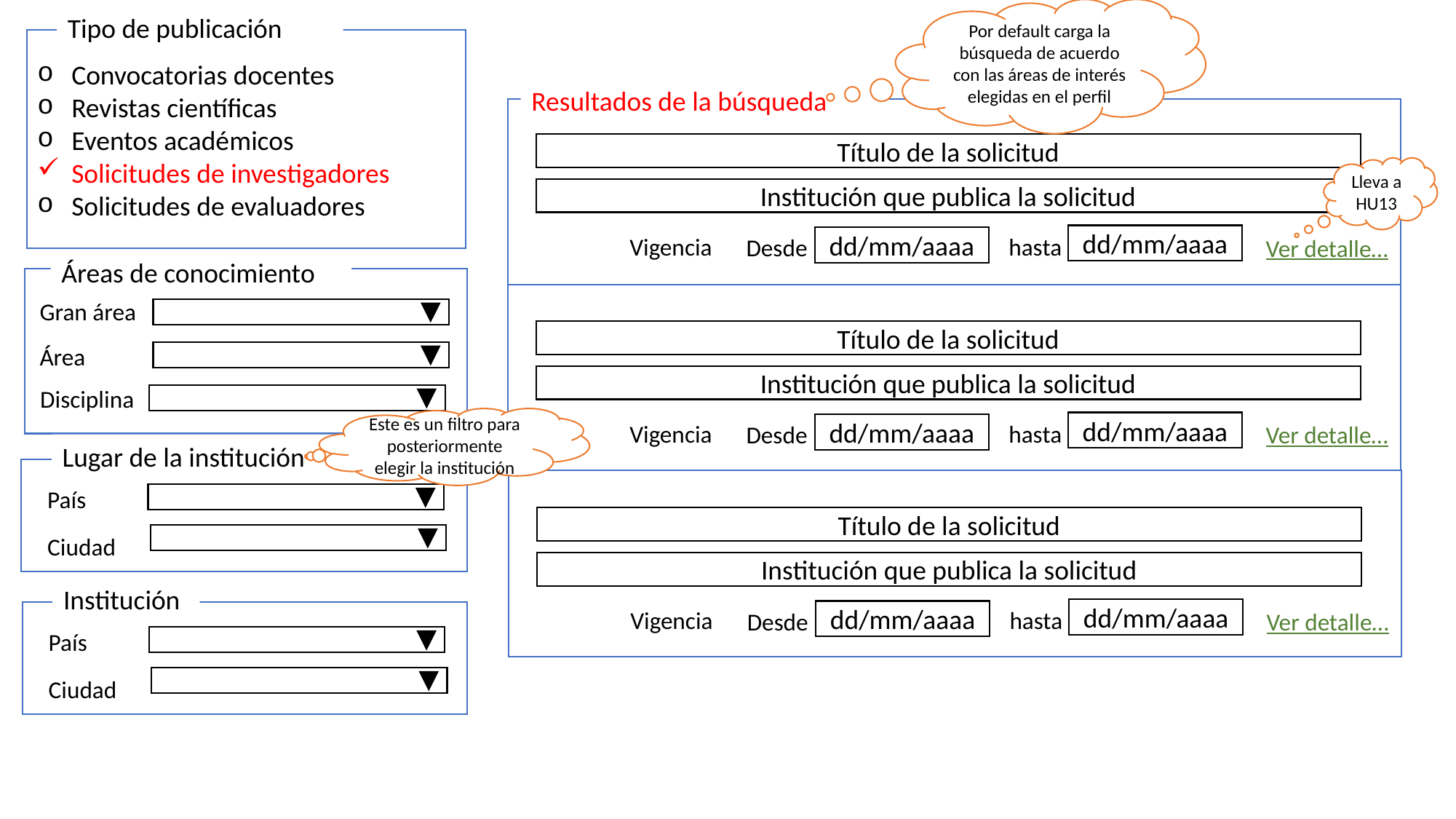

Por default carga la búsqueda de acuerdo con las áreas de interés elegidas en el perfil
Tipo de publicación
Convocatorias docentes
Revistas científicas
Eventos académicos
Solicitudes de investigadores
Solicitudes de evaluadores
Resultados de la búsqueda

Título de la solicitud
Lleva a HU13
Institución que publica la solicitud
dd/mm/aaaa
Vigencia
hasta
Desde
dd/mm/aaaa
Ver detalle…
Áreas de conocimiento

Gran área

Título de la solicitud
Área

Institución que publica la solicitud
Disciplina

Este es un filtro para posteriormente elegir la institución
dd/mm/aaaa
Vigencia
hasta
Desde
dd/mm/aaaa
Ver detalle…
Lugar de la institución

País

Título de la solicitud

Ciudad
Institución que publica la solicitud
Institución
dd/mm/aaaa
Vigencia
hasta
Desde
dd/mm/aaaa
Ver detalle…

País

Ciudad